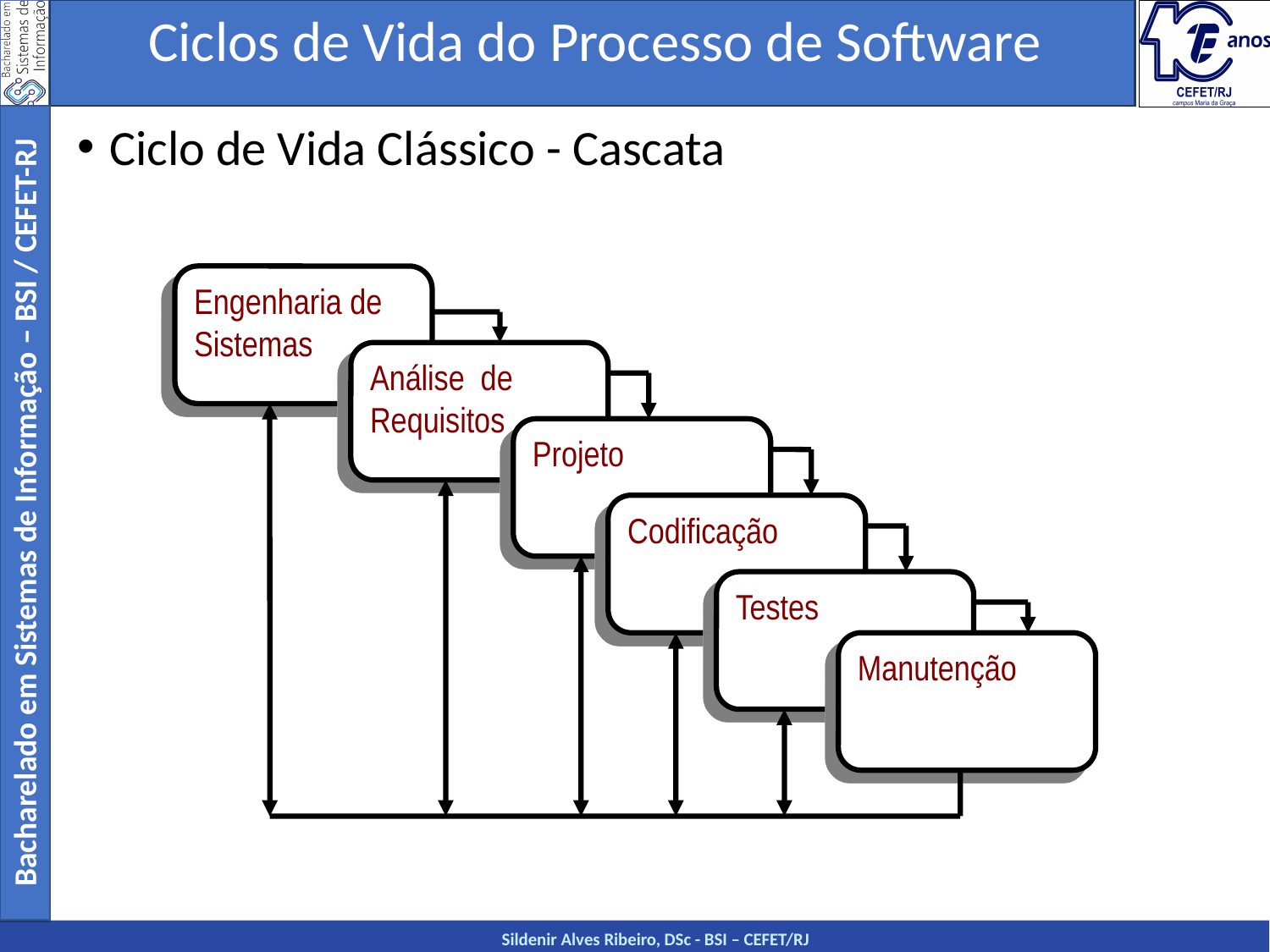

Ciclos de Vida do Processo de Software
Ciclo de Vida Clássico - Cascata
Engenharia de Sistemas

Análise  de Requisitos

Projeto

Codificação

Testes

Manutenção